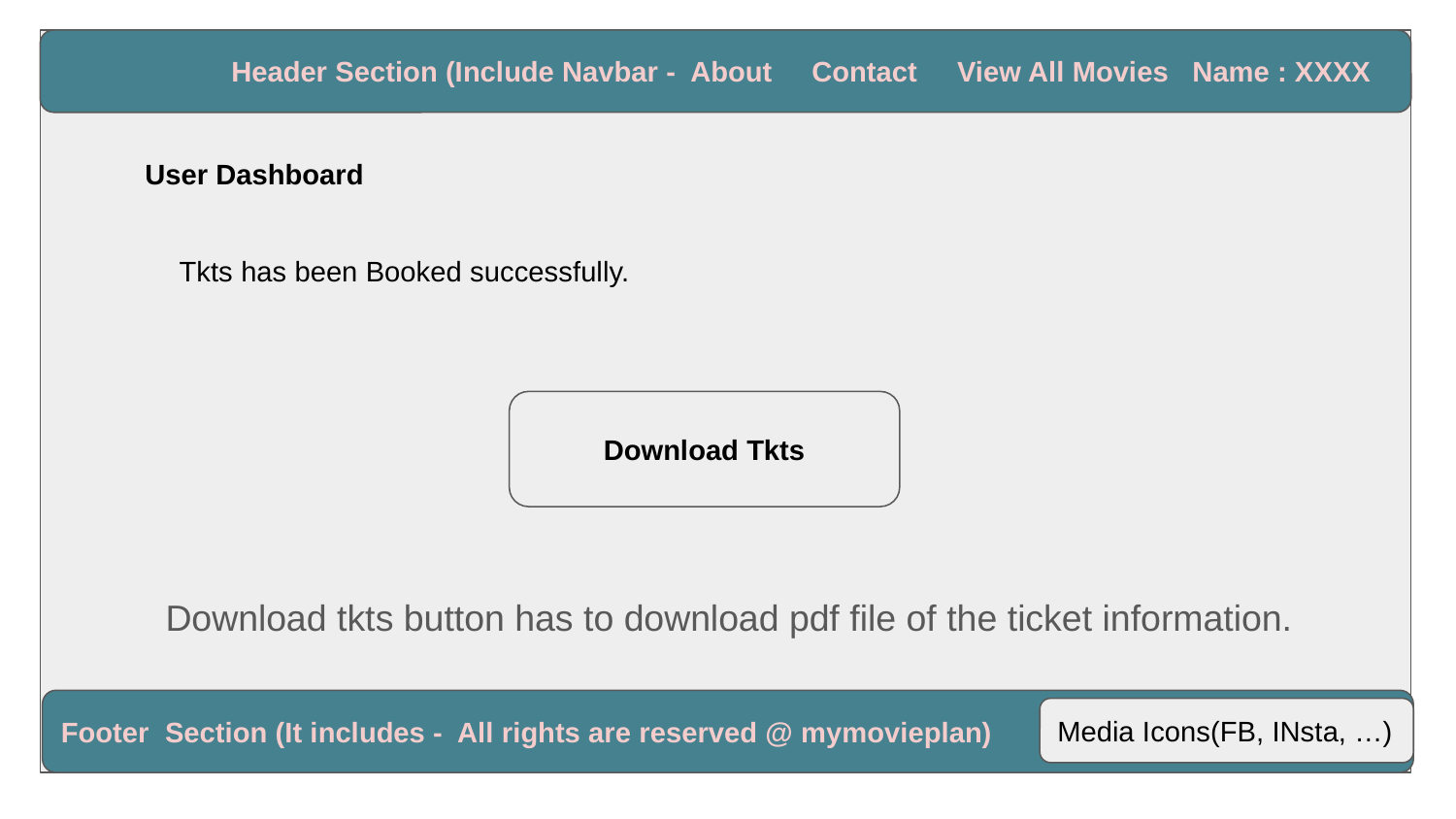

Header Section (Include Navbar -  About     Contact     View All Movies   Name : XXXX
User Dashboard
Tkts has been Booked successfully.
Download Tkts
Download tkts button has to download pdf file of the ticket information.
Footer  Section (It includes -  All rights are reserved @ mymovieplan)
Media Icons(FB, INsta, …)